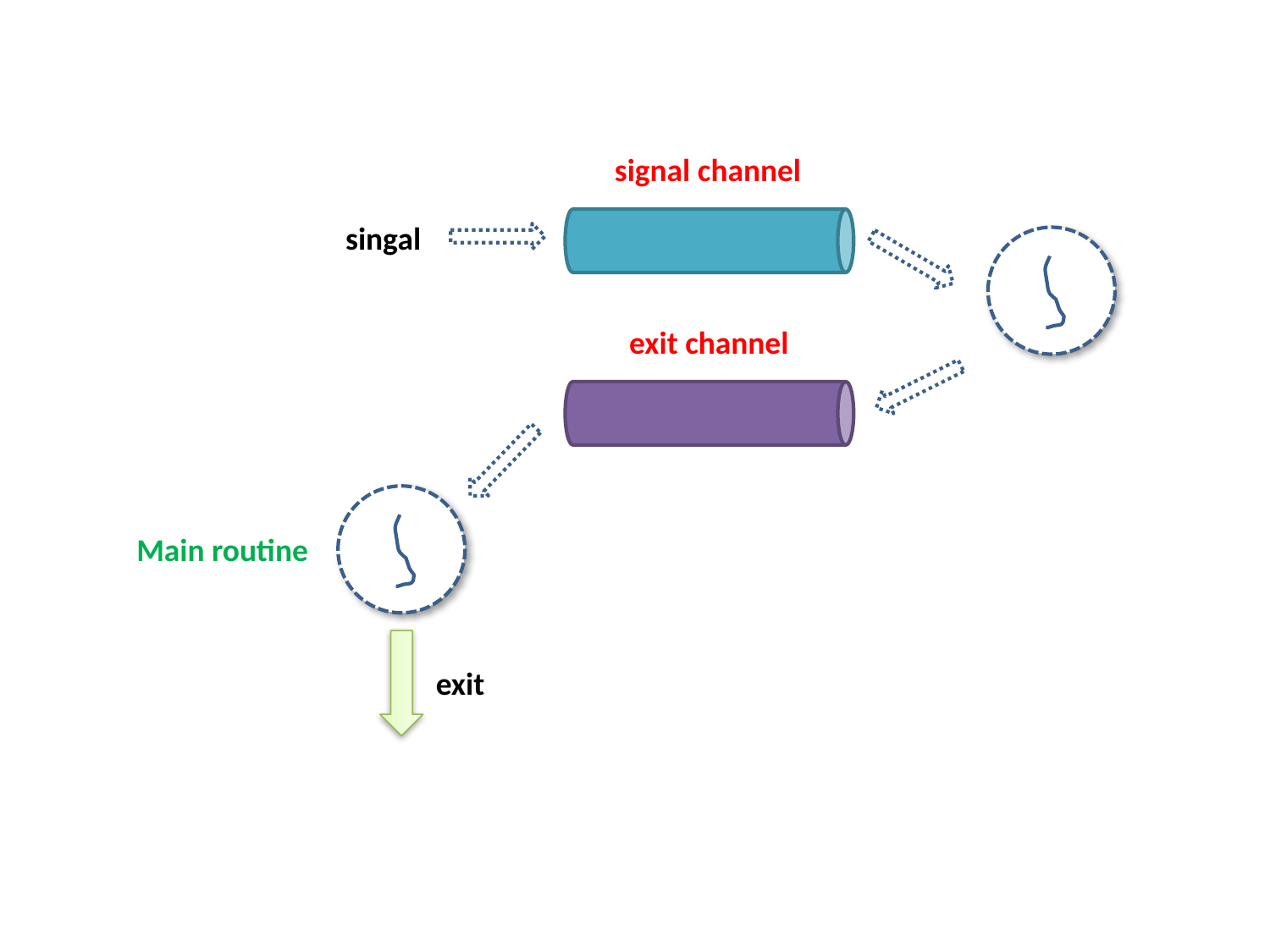

signal channel
singal

exit channel

Main routine
exit